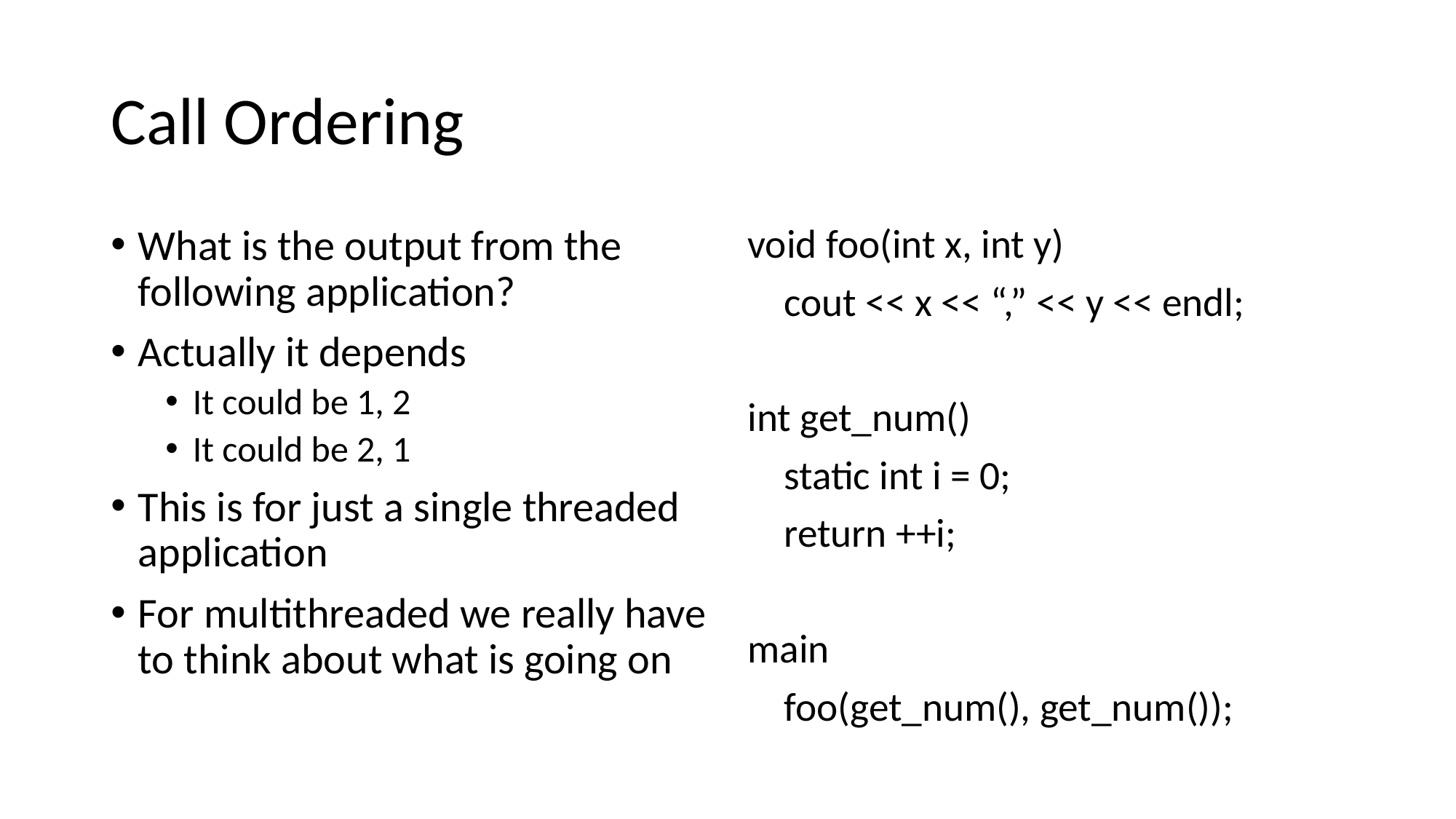

# Call Ordering
What is the output from the following application?
Actually it depends
It could be 1, 2
It could be 2, 1
This is for just a single threaded application
For multithreaded we really have to think about what is going on
void foo(int x, int y)
    cout << x << “,” << y << endl;

int get_num()
    static int i = 0;
    return ++i;

main
    foo(get_num(), get_num());